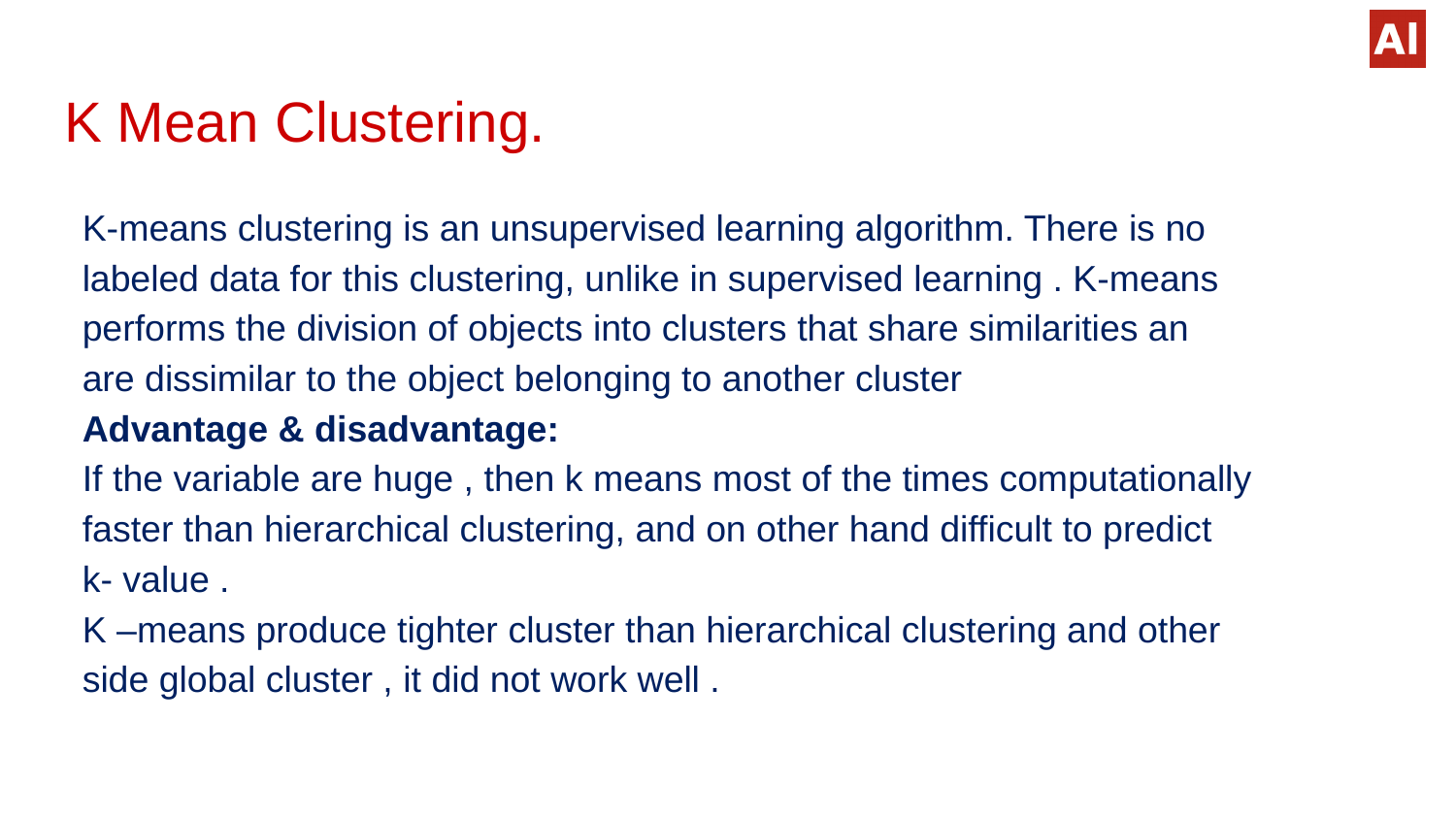

# K Mean Clustering.
K-means clustering is an unsupervised learning algorithm. There is no
labeled data for this clustering, unlike in supervised learning . K-means
performs the division of objects into clusters that share similarities an
are dissimilar to the object belonging to another cluster
Advantage & disadvantage:
If the variable are huge , then k means most of the times computationally
faster than hierarchical clustering, and on other hand difficult to predict
k- value .
K –means produce tighter cluster than hierarchical clustering and other
side global cluster , it did not work well .